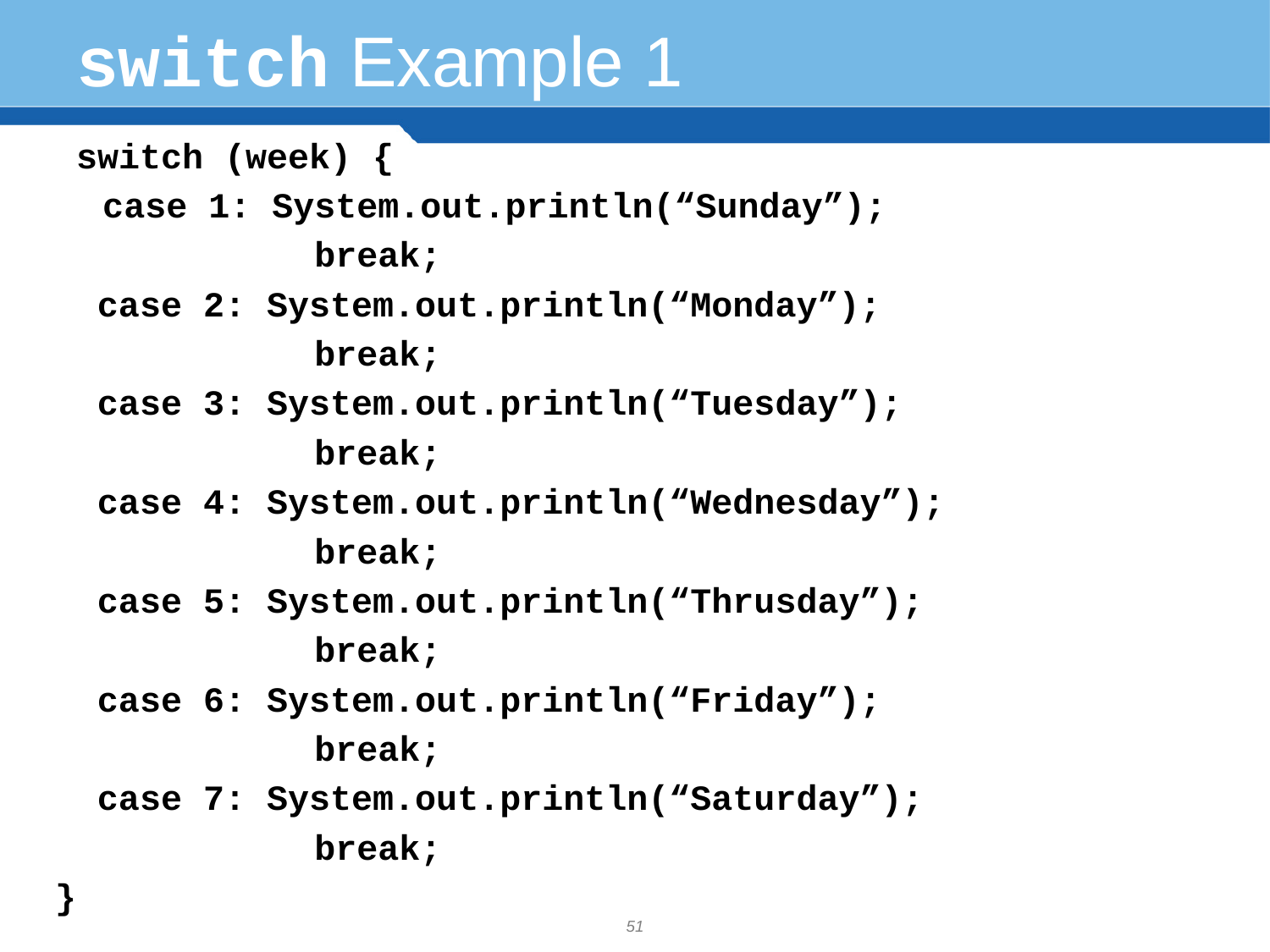

# switch Example 1
 switch (week) {
	case 1: System.out.println(“Sunday”);
		    break;
  case 2: System.out.println(“Monday”);
		    break;
  case 3: System.out.println(“Tuesday”);
		    break;
  case 4: System.out.println(“Wednesday”);
		    break;
  case 5: System.out.println(“Thrusday”);
		    break;
  case 6: System.out.println(“Friday”);
		    break;
  case 7: System.out.println(“Saturday”);
		    break;
}
51